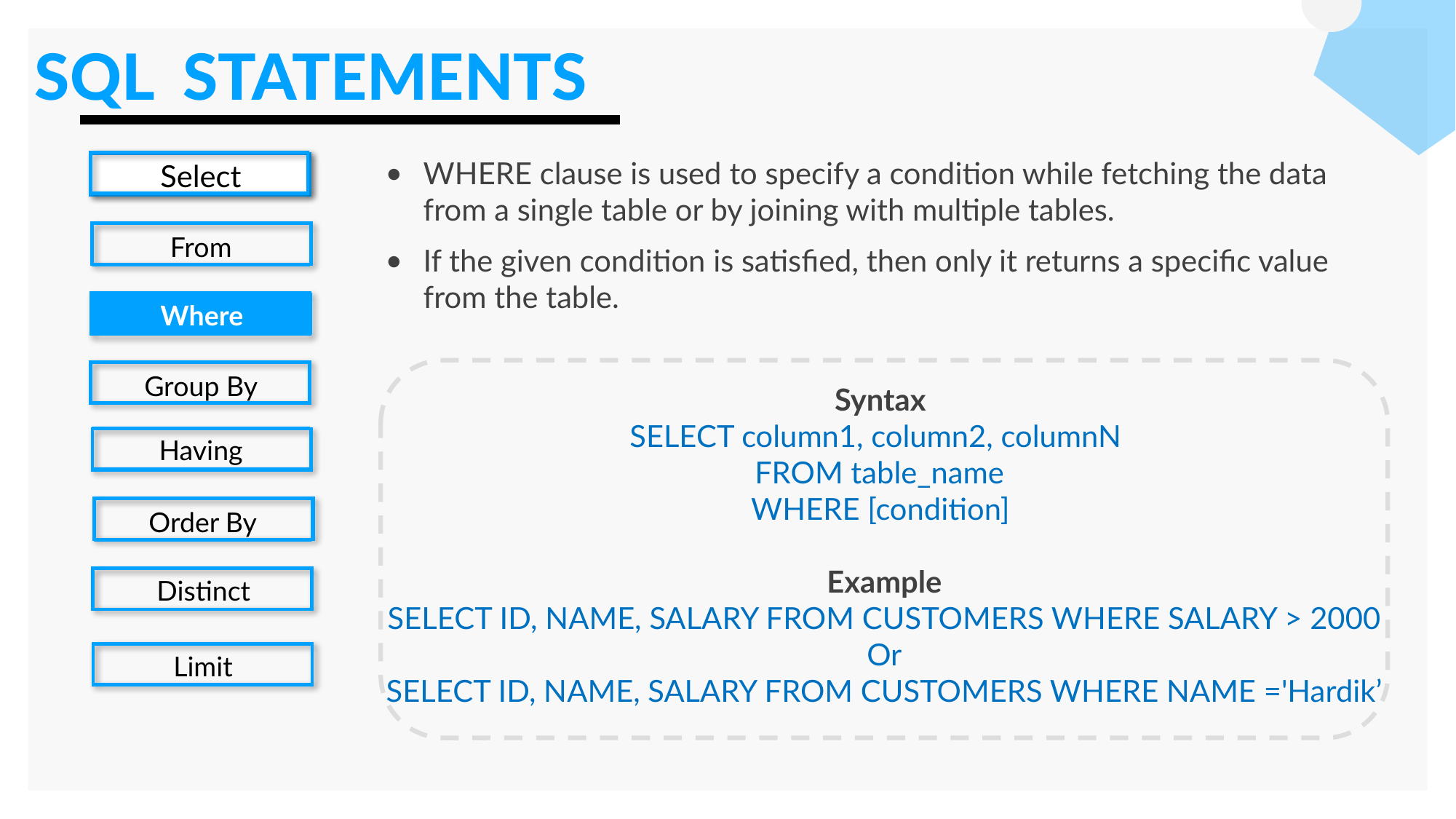

SQL  STATEMENTS
Select

From

Where

Group By
Having

Order By

Distinct

Limit
WHERE clause is used to specify a condition while fetching the data from a single table or by joining with multiple tables.
If the given condition is satisfied, then only it returns a specific value from the table.

Syntax
SELECT column1, column2, columnN
FROM table_name
WHERE [condition]

Example
SELECT ID, NAME, SALARY FROM CUSTOMERS WHERE SALARY > 2000
Or
SELECT ID, NAME, SALARY FROM CUSTOMERS WHERE NAME ='Hardik’